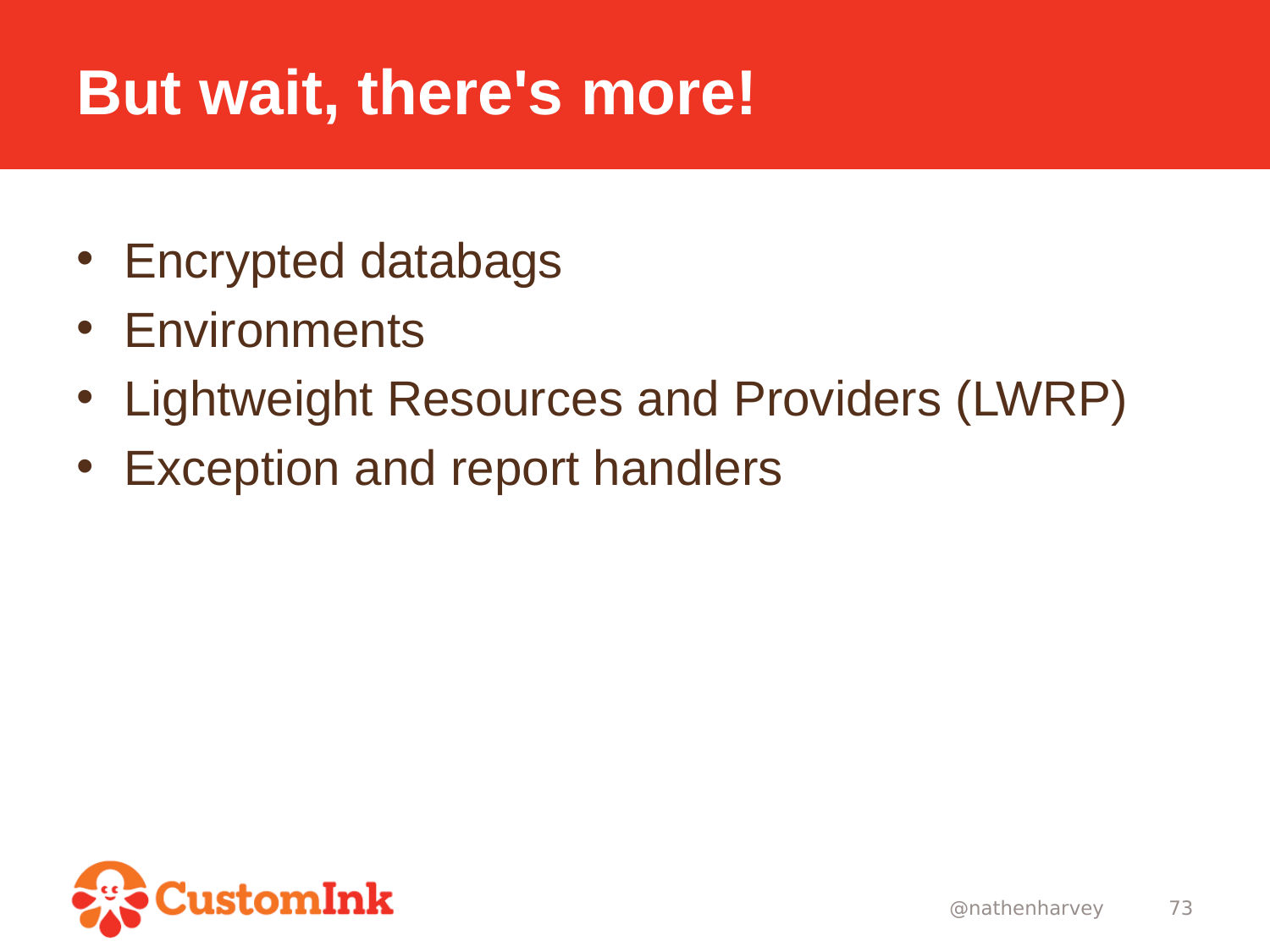

# But wait, there's more!
Encrypted databags
Environments
Lightweight Resources and Providers (LWRP)
Exception and report handlers

@nathenharvey
73